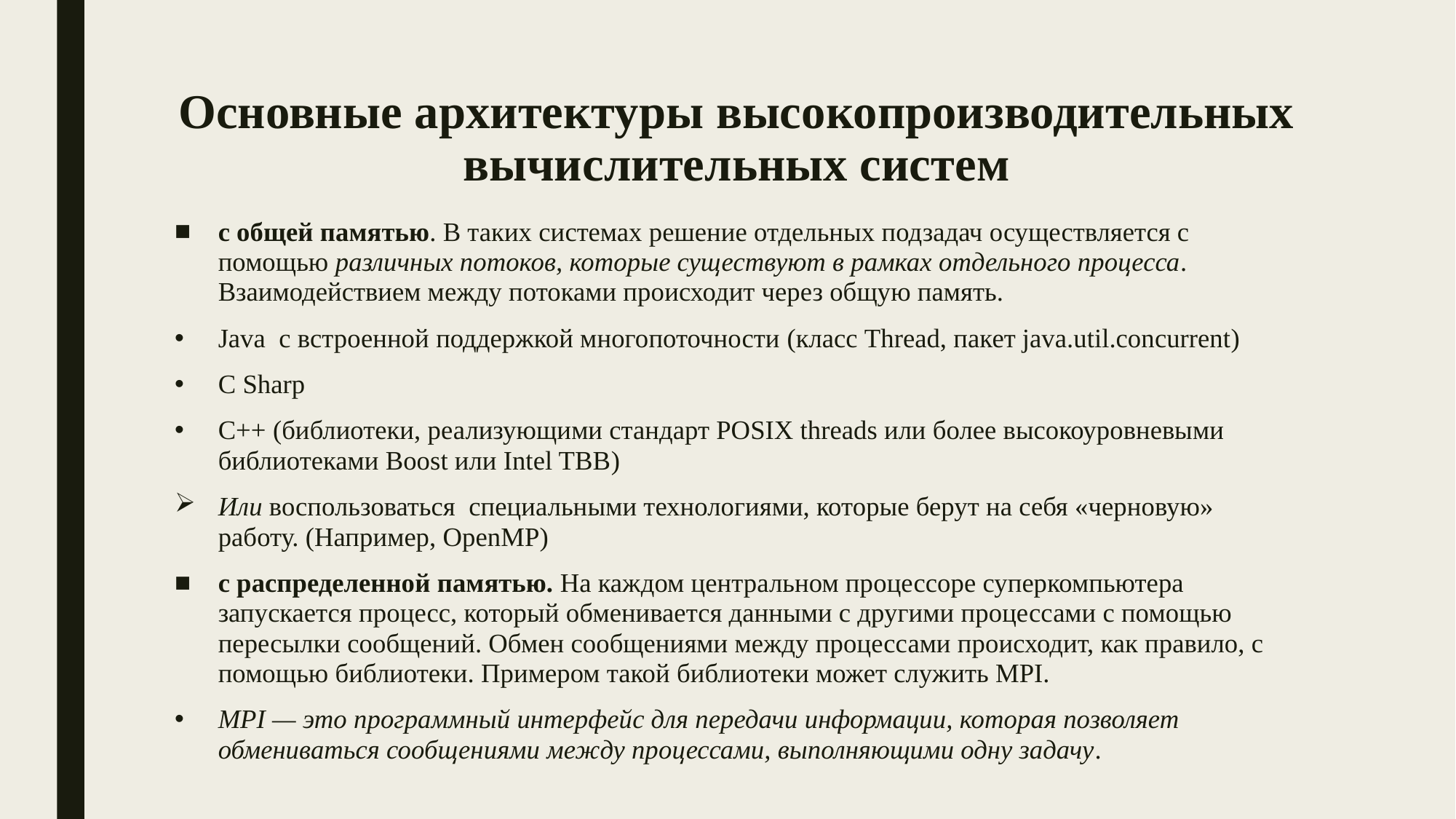

# Основные архитектуры высокопроизводительных вычислительных систем
с общей памятью. В таких системах решение отдельных подзадач осуществляется с помощью различных потоков, которые существуют в рамках отдельного процесса. Взаимодействием между потоками происходит через общую память.
Java  с встроенной поддержкой многопоточности (класс Thread, пакет java.util.concurrent)
C Sharp
С++ (библиотеки, реализующими стандарт POSIX threads или более высокоуровневыми библиотеками Boost или Intel TBB)
Или воспользоваться  специальными технологиями, которые берут на себя «черновую» работу. (Например, OpenMP)
с распределенной памятью. На каждом центральном процессоре суперкомпьютера запускается процесс, который обменивается данными с другими процессами с помощью пересылки сообщений. Обмен сообщениями между процессами происходит, как правило, с помощью библиотеки. Примером такой библиотеки может служить MPI.
MPI — это программный интерфейс для передачи информации, которая позволяет обмениваться сообщениями между процессами, выполняющими одну задачу.